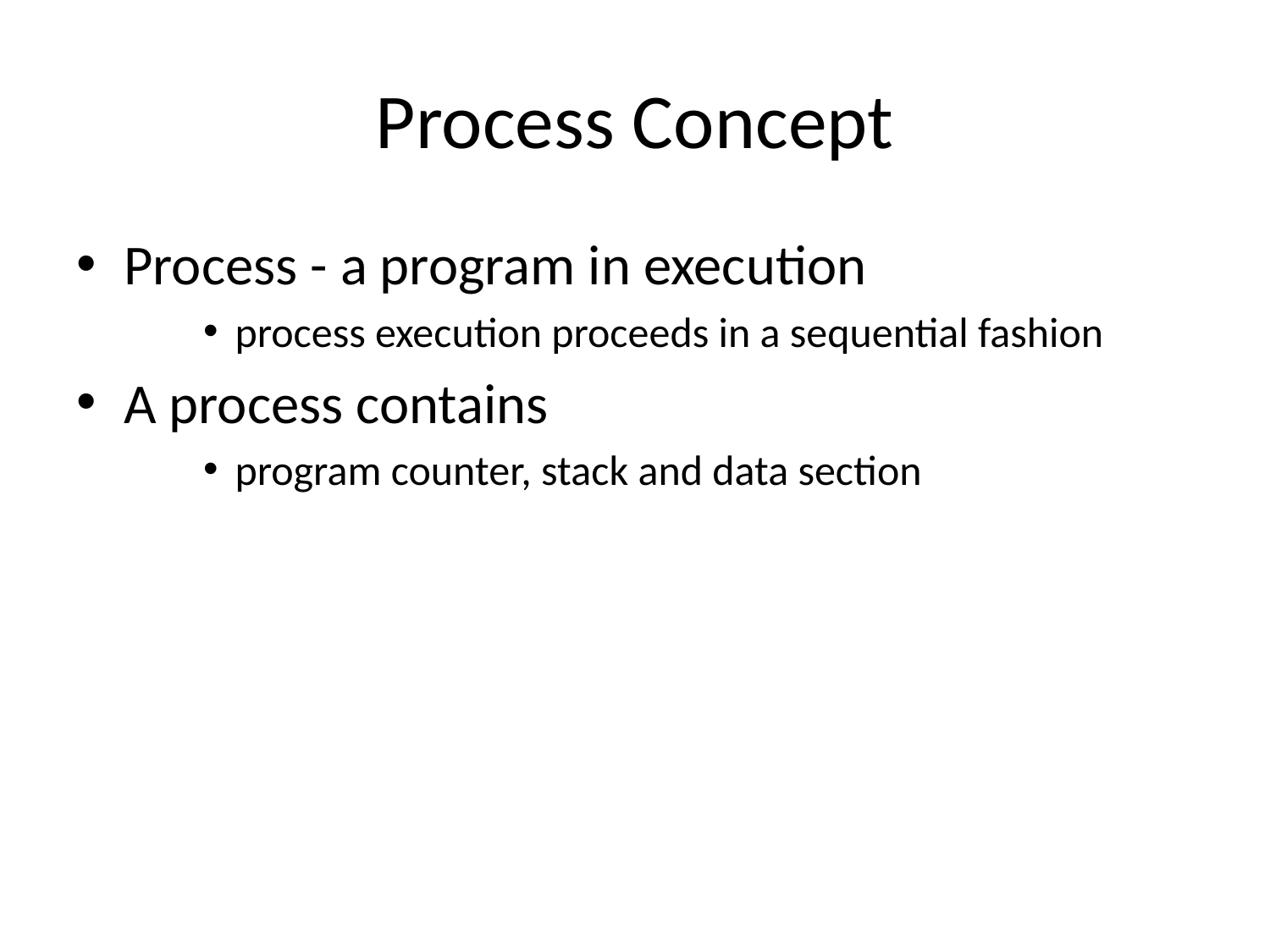

# Process Concept
Process - a program in execution
process execution proceeds in a sequential fashion
A process contains
program counter, stack and data section